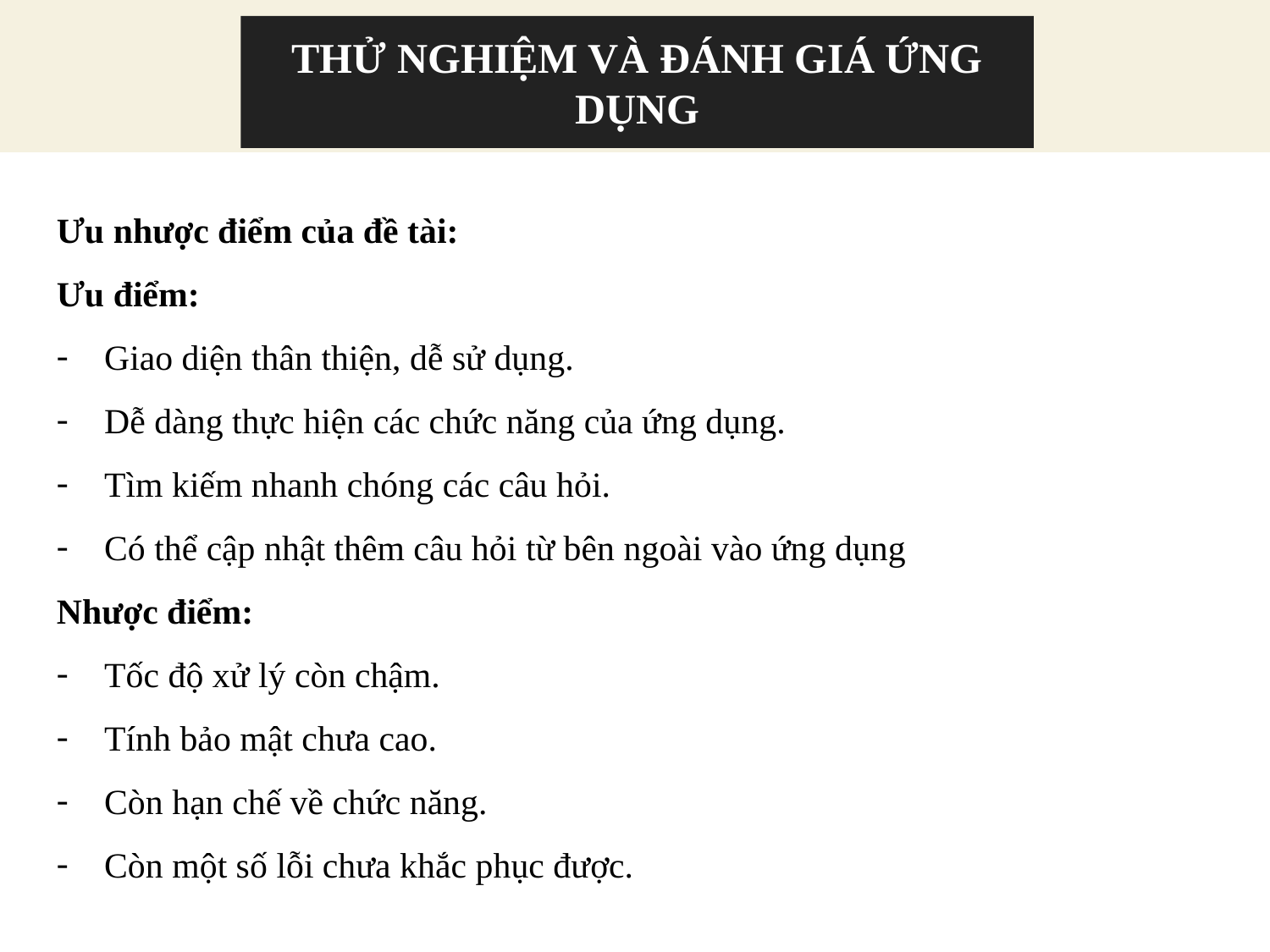

# THỬ NGHIỆM VÀ ĐÁNH GIÁ ỨNG DỤNG
Ưu nhược điểm của đề tài:
Ưu điểm:
Giao diện thân thiện, dễ sử dụng.
Dễ dàng thực hiện các chức năng của ứng dụng.
Tìm kiếm nhanh chóng các câu hỏi.
Có thể cập nhật thêm câu hỏi từ bên ngoài vào ứng dụng
Nhược điểm:
Tốc độ xử lý còn chậm.
Tính bảo mật chưa cao.
Còn hạn chế về chức năng.
Còn một số lỗi chưa khắc phục được.